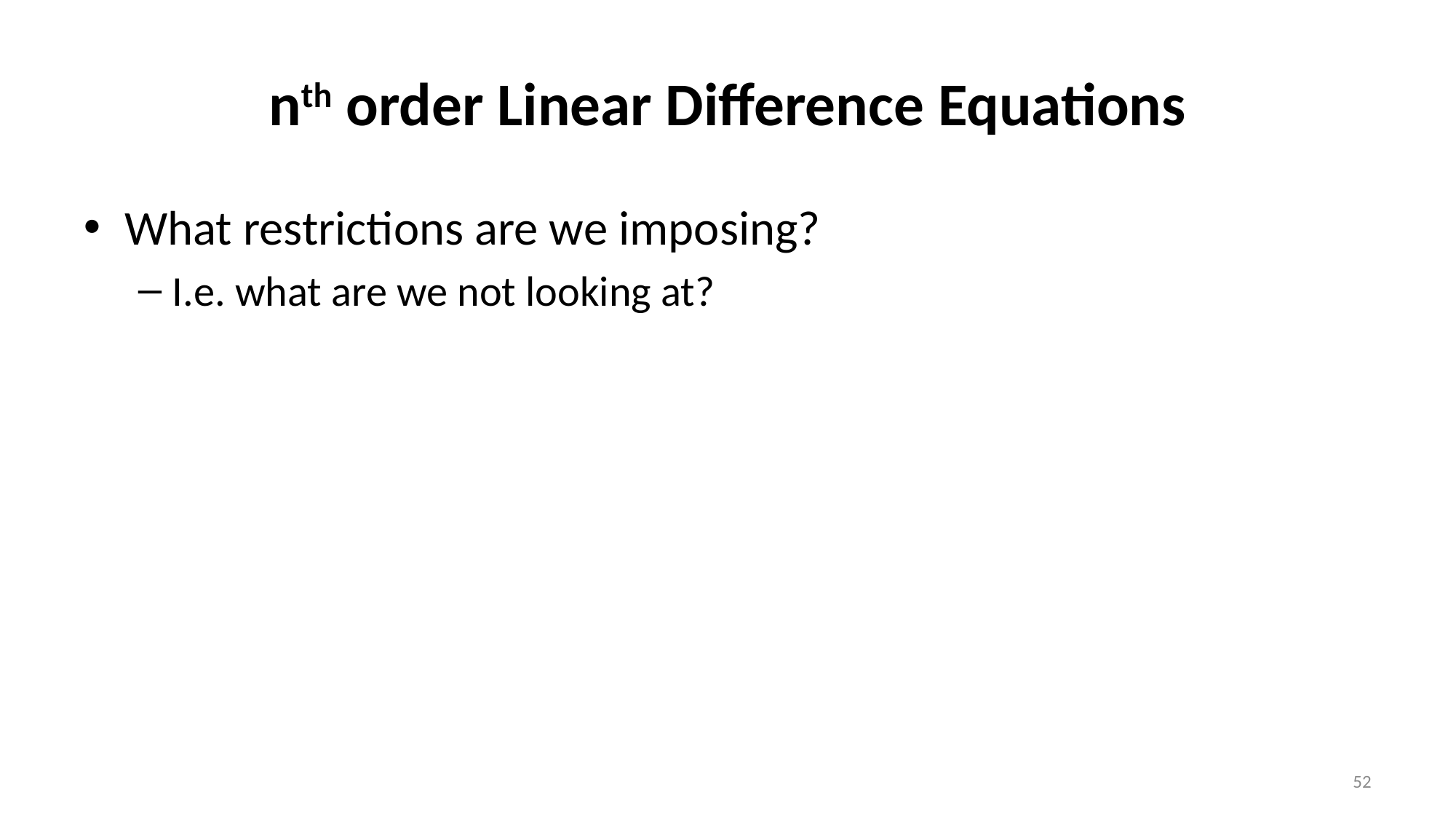

# nth order Linear Difference Equations
What restrictions are we imposing?
I.e. what are we not looking at?
52